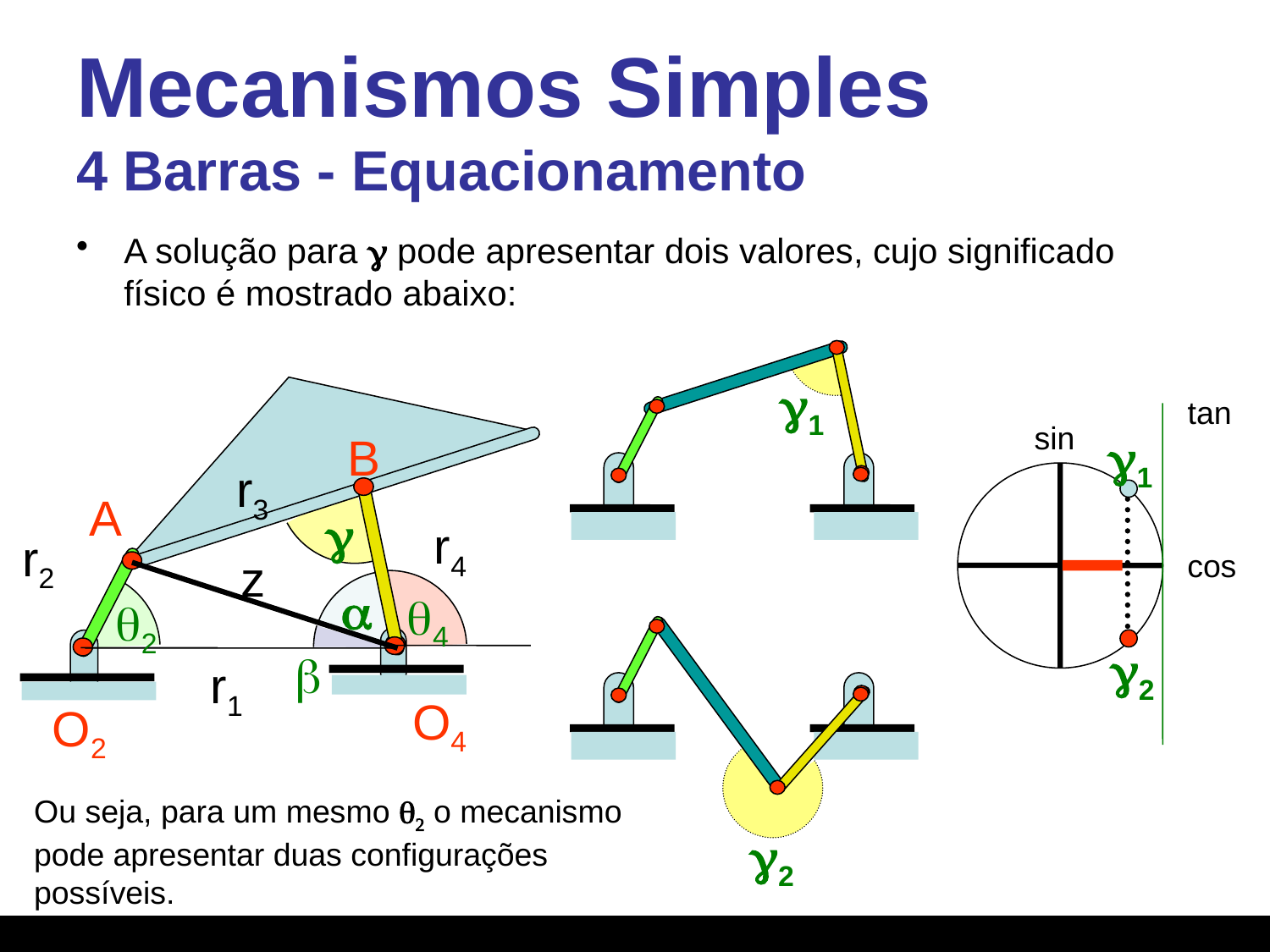

# Mecanismos Simples 4 Barras - Equacionamento
A solução para γ pode apresentar dois valores, cujo significado físico é mostrado abaixo:

γ1

γ2

B
r3

A

γ
r4
r2

α
θ4

θ2

β

r1

O4
O2
z
tan

sin
γ1

cos

γ2
Ou seja, para um mesmo θ2 o mecanismo
pode apresentar duas configurações
possíveis.